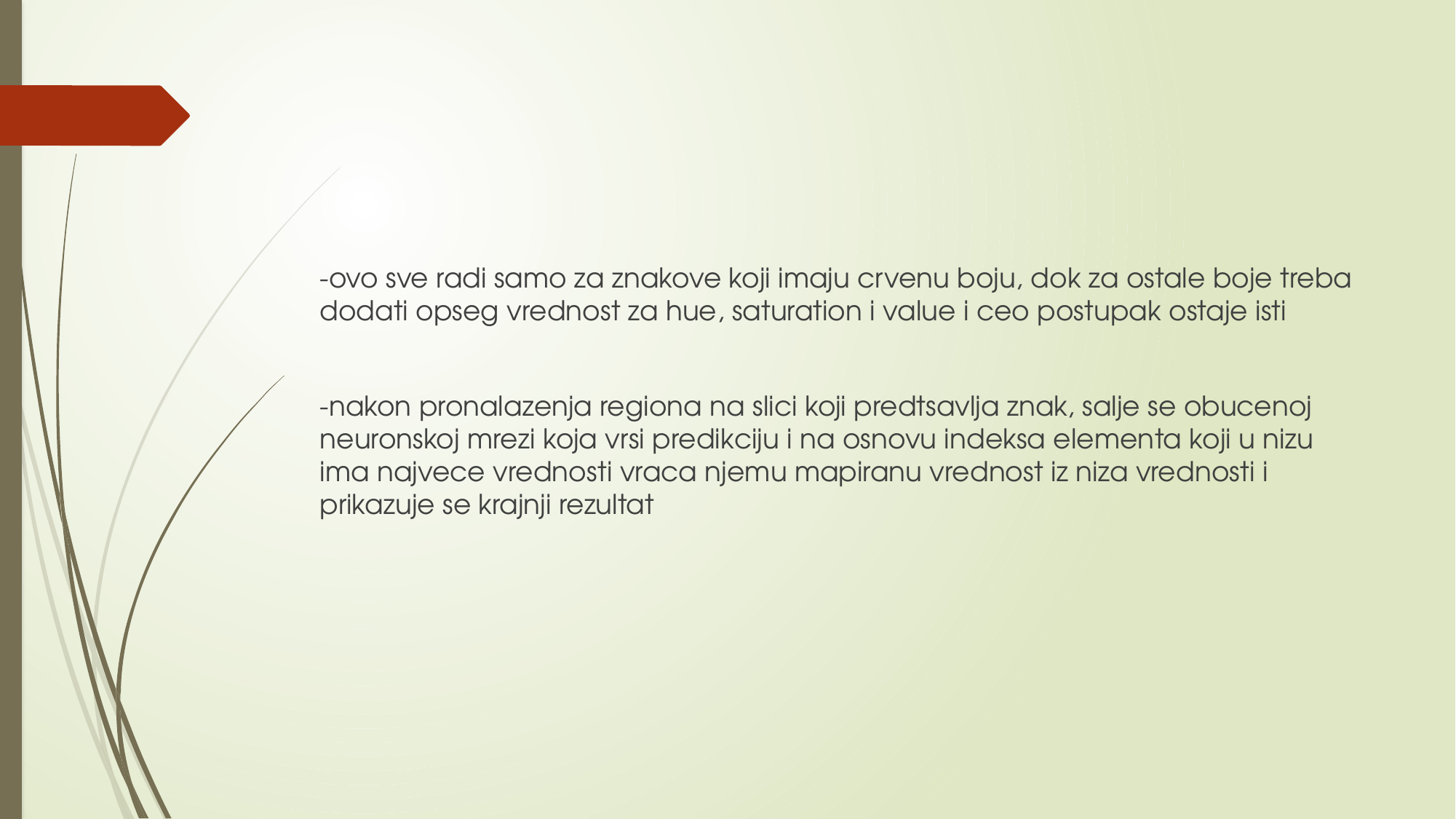

#
-ovo sve radi samo za znakove koji imaju crvenu boju, dok za ostale boje treba  dodati opseg vrednost za hue, saturation i value i ceo postupak ostaje isti

-nakon pronalazenja regiona na slici koji predtsavlja znak, salje se obucenoj neuronskoj mrezi koja vrsi predikciju i na osnovu indeksa elementa koji u nizu ima najvece vrednosti vraca njemu mapiranu vrednost iz niza vrednosti i prikazuje se krajnji rezultat